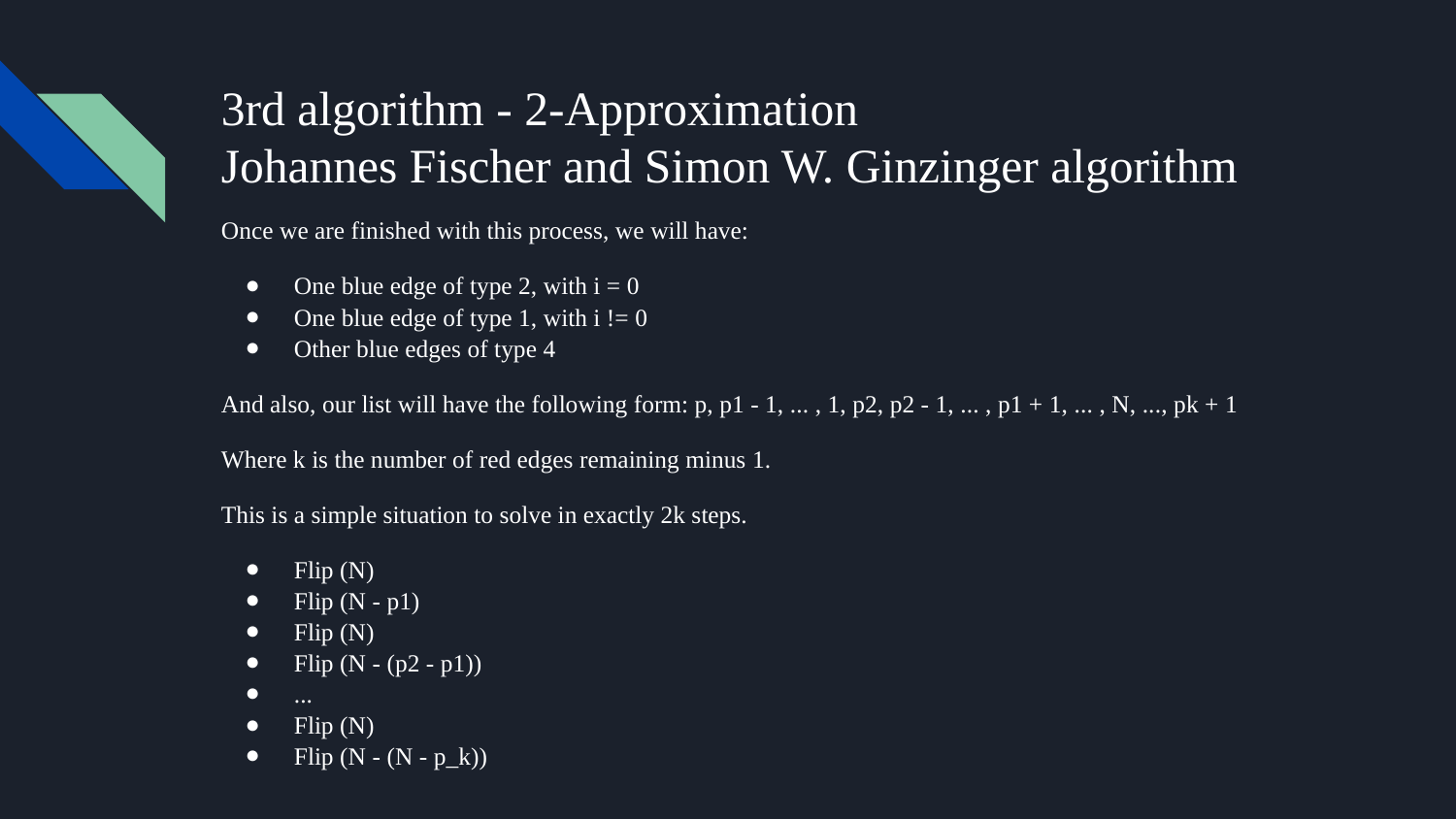

# 3rd algorithm - 2-Approximation
Johannes Fischer and Simon W. Ginzinger algorithm

Once we are finished with this process, we will have:
One blue edge of type 2, with i = 0
One blue edge of type 1, with i != 0
Other blue edges of type 4
And also, our list will have the following form: p, p1 - 1, ... , 1, p2, p2 - 1, ... , p1 + 1, ... , N, ..., pk + 1
Where k is the number of red edges remaining minus 1.
This is a simple situation to solve in exactly 2k steps.
Flip (N)
Flip (N - p1)
Flip (N)
Flip (N - (p2 - p1))
...
Flip (N)
Flip (N - (N - p_k))